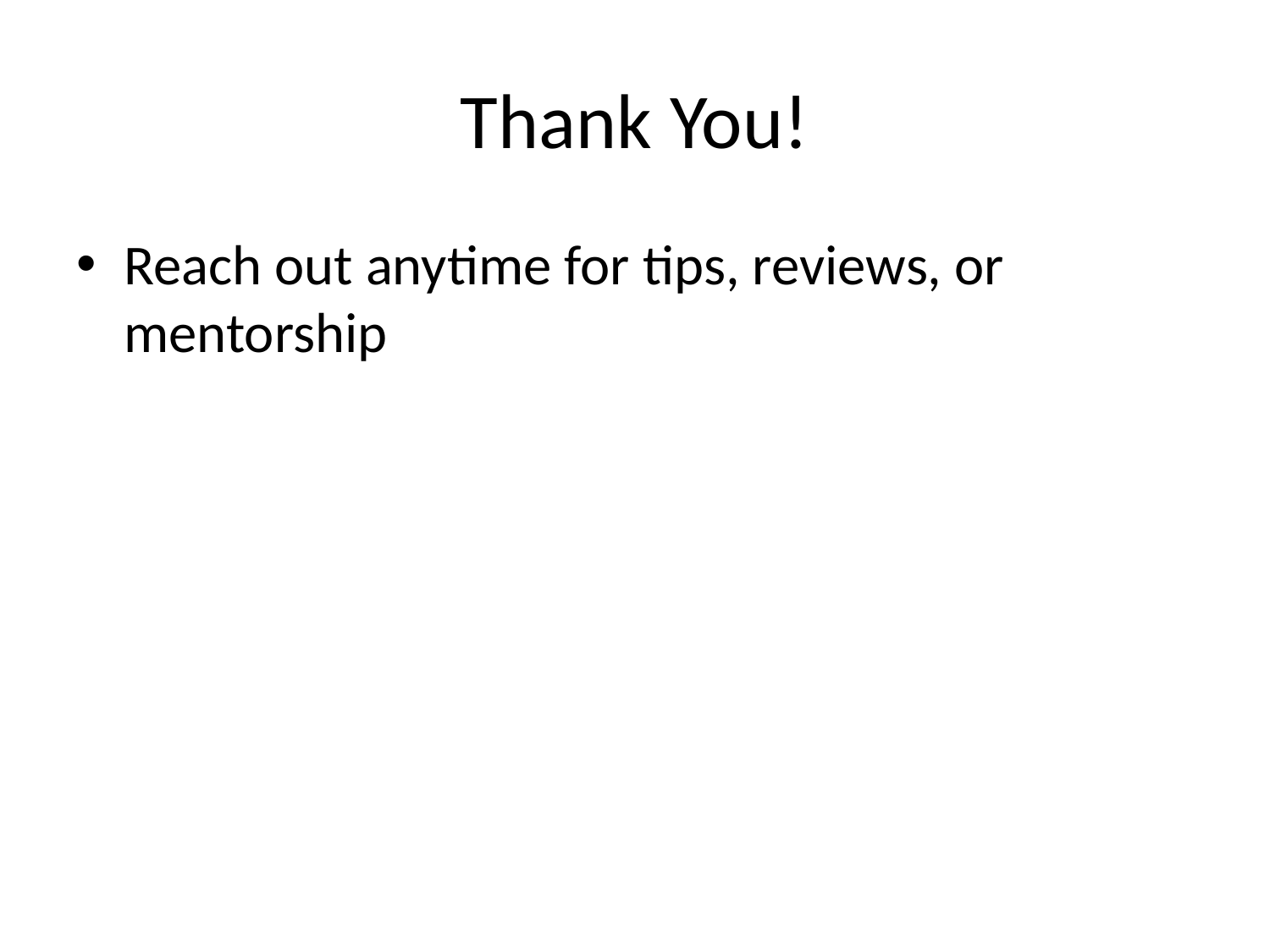

# Thank You!
Reach out anytime for tips, reviews, or mentorship